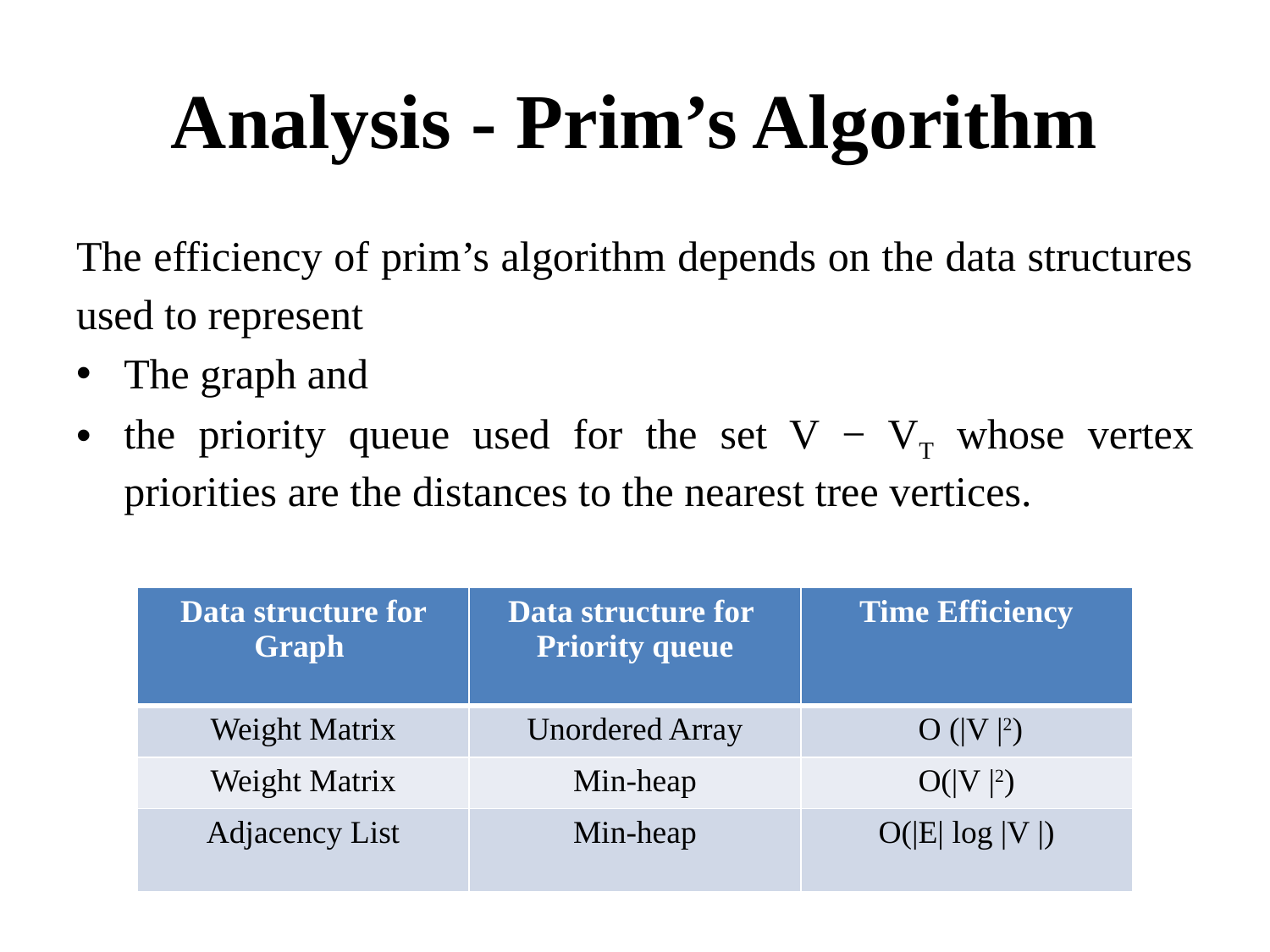

# Analysis - Prim’s Algorithm
The efficiency of prim’s algorithm depends on the data structures
used to represent
The graph and
the priority queue used for the set V − VT whose vertex priorities are the distances to the nearest tree vertices.

| Data structure for Graph | Data structure for Priority queue | Time Efficiency |
| --- | --- | --- |
| Weight Matrix | Unordered Array | O (|V |2) |
| Weight Matrix | Min-heap | O(|V |2) |
| Adjacency List | Min-heap | O(|E| log |V |) |